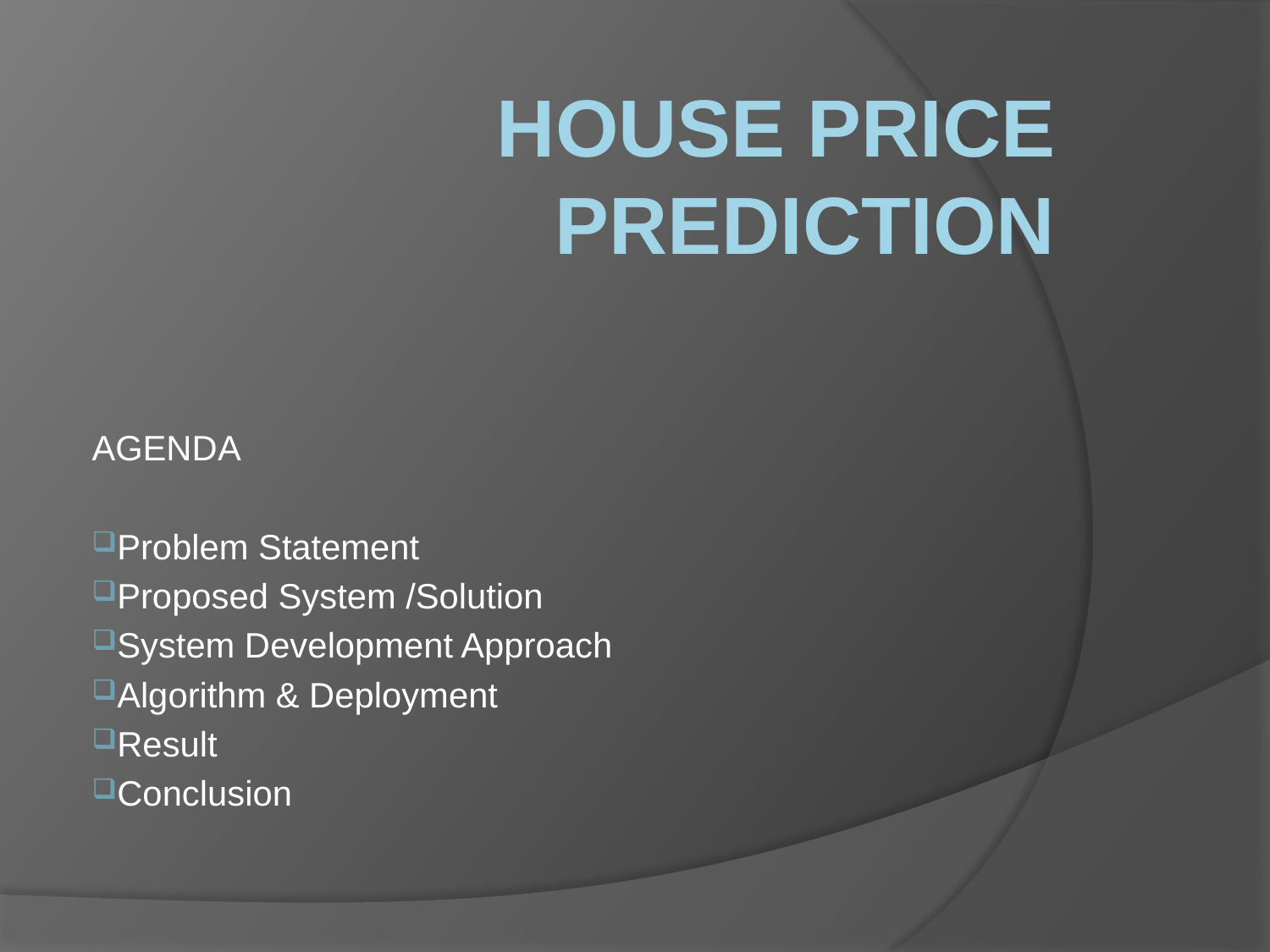

# HOUSE PRICE PREDICTION
AGENDA

Problem Statement
Proposed System /Solution
System Development Approach
Algorithm & Deployment
Result
Conclusion